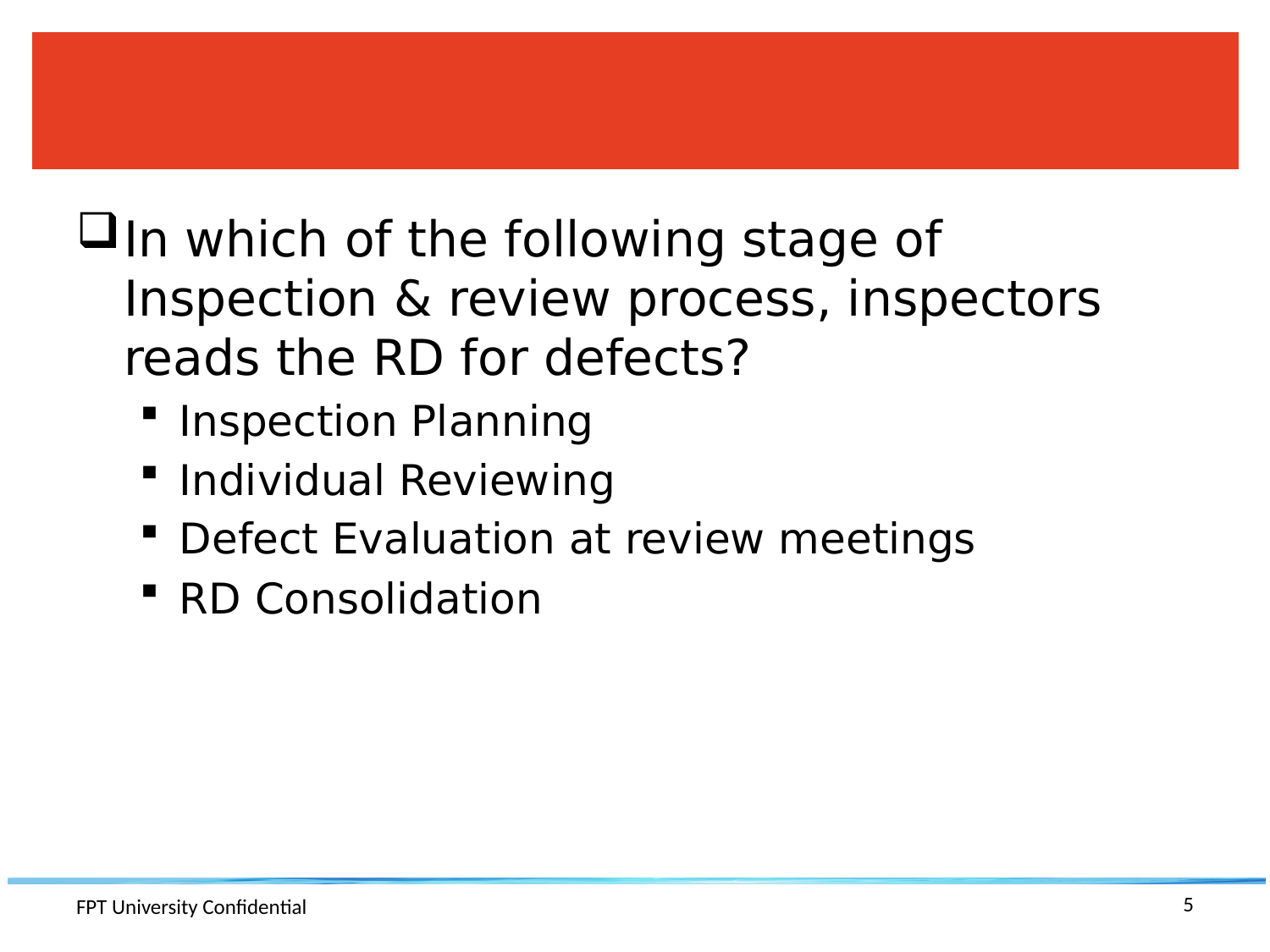

#
In which of the following stage of Inspection & review process, inspectors reads the RD for defects?
Inspection Planning
Individual Reviewing
Defect Evaluation at review meetings
RD Consolidation